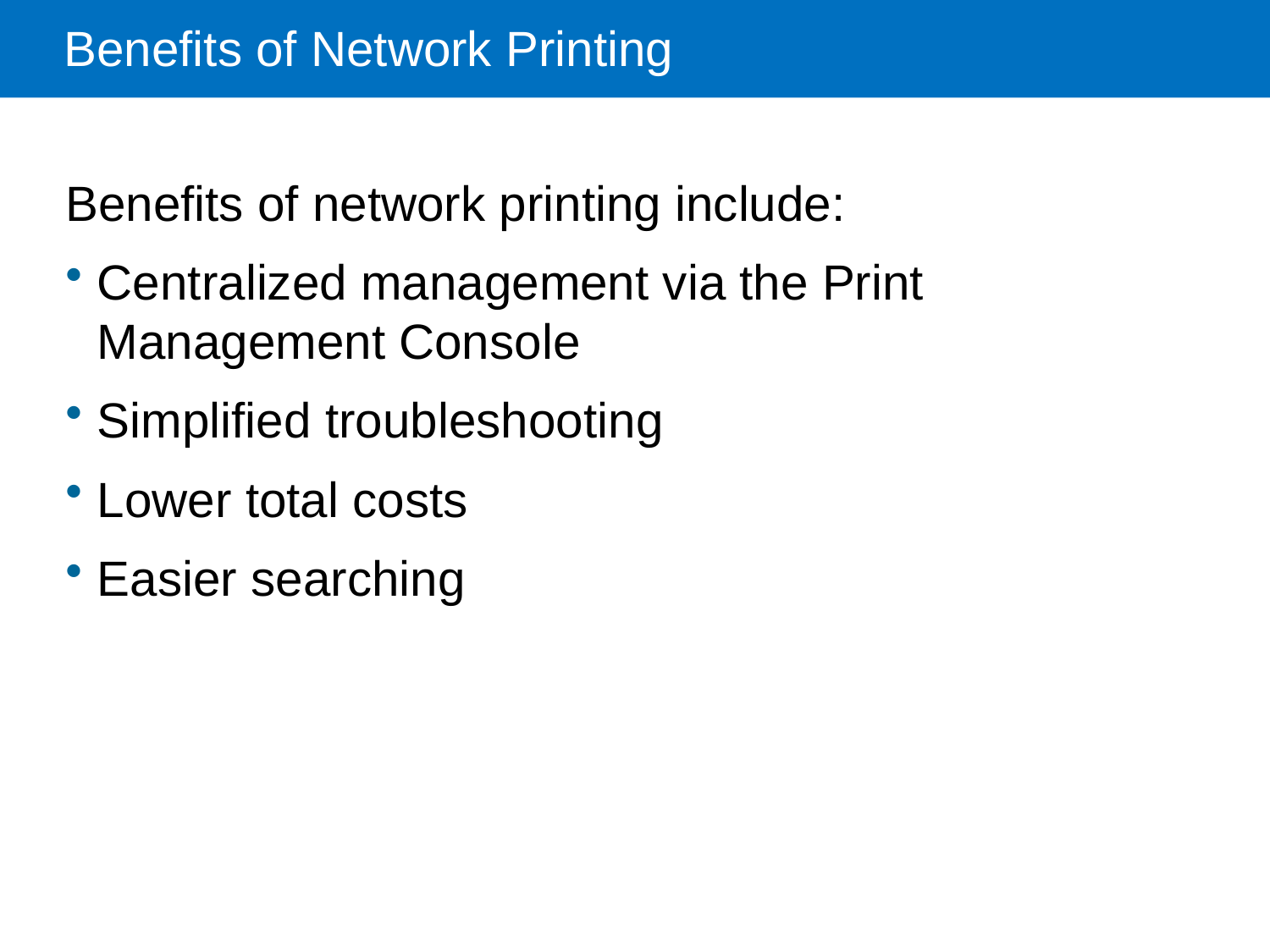

# Benefits of Network Printing

Benefits of network printing include:
Centralized management via the Print Management Console
Simplified troubleshooting
Lower total costs
Easier searching